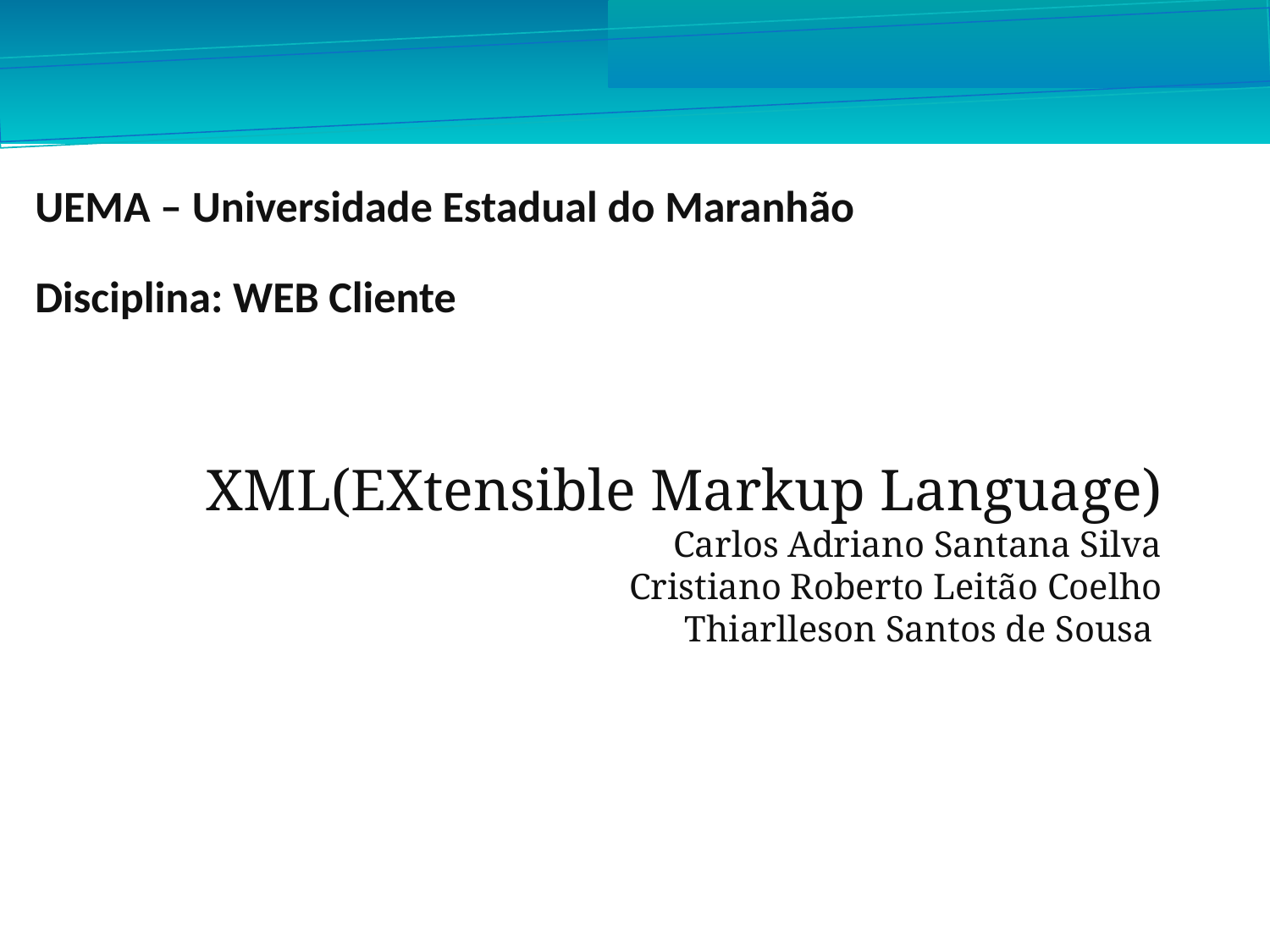

UEMA – Universidade Estadual do Maranhão

Disciplina: WEB Cliente

XML(EXtensible Markup Language)
Carlos Adriano Santana Silva
Cristiano Roberto Leitão Coelho
Thiarlleson Santos de Sousa